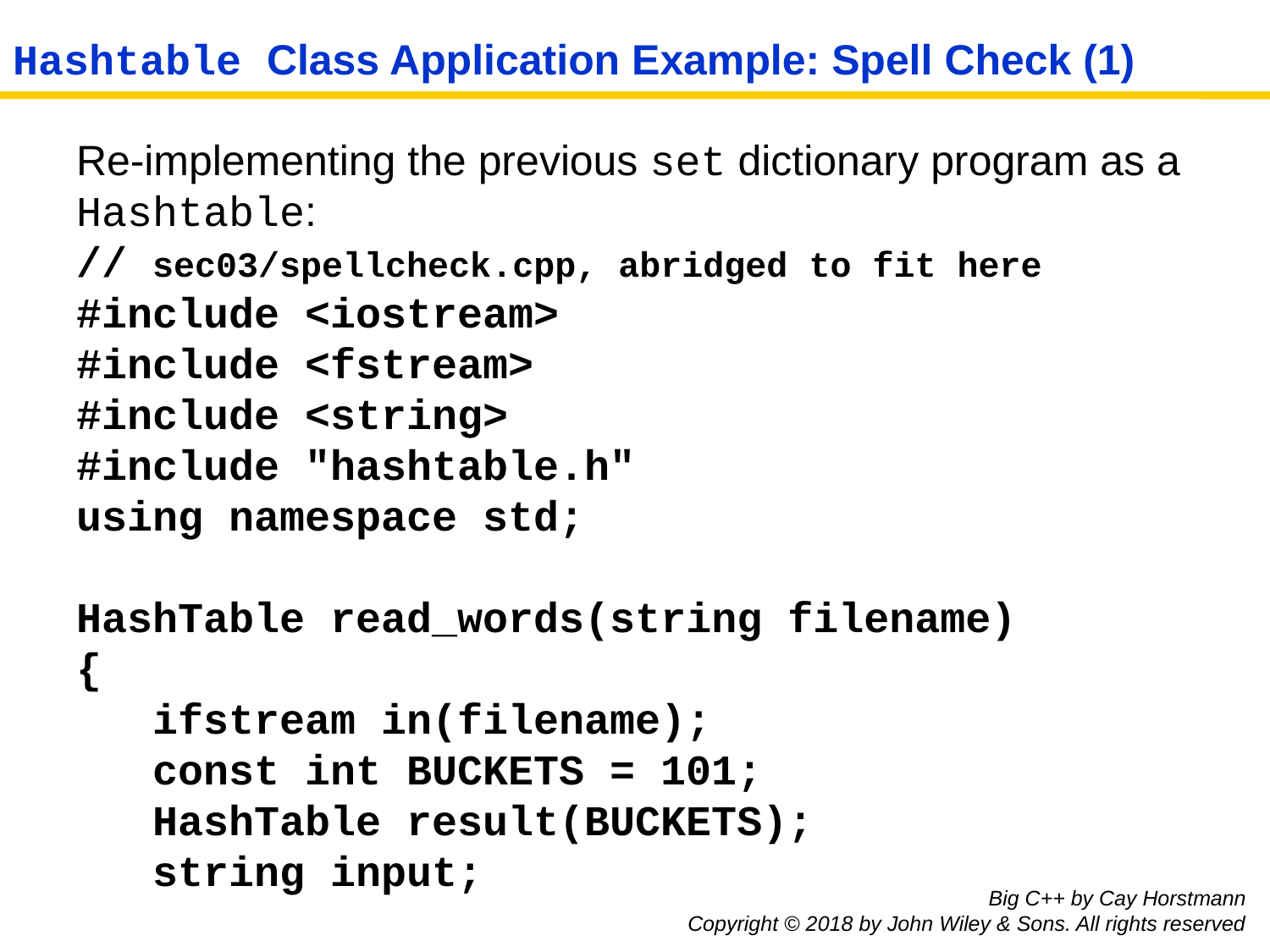

# Hashtable Class Application Example: Spell Check (1)
Re-implementing the previous set dictionary program as a Hashtable:
// sec03/spellcheck.cpp, abridged to fit here
#include <iostream>
#include <fstream>
#include <string>
#include "hashtable.h"
using namespace std;

HashTable read_words(string filename)
{
   ifstream in(filename);
   const int BUCKETS = 101;
   HashTable result(BUCKETS);
   string input;

Big C++ by Cay Horstmann
Copyright © 2018 by John Wiley & Sons. All rights reserved